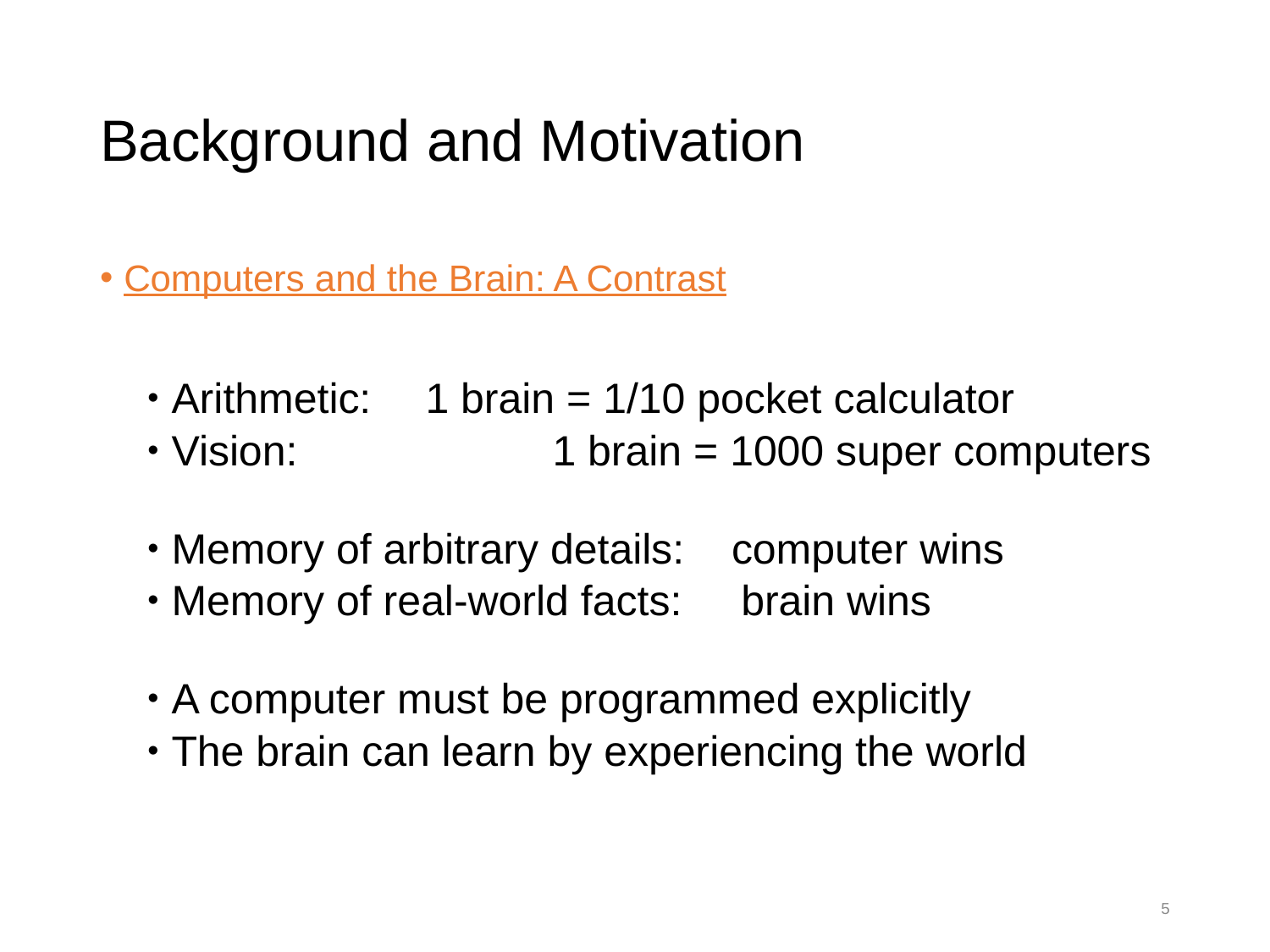

# Background and Motivation
Computers and the Brain: A Contrast

Arithmetic:	1 brain = 1/10 pocket calculator
Vision: 		1 brain = 1000 super computers
Memory of arbitrary details:    computer wins
Memory of real-world facts:     brain wins
A computer must be programmed explicitly
The brain can learn by experiencing the world
5